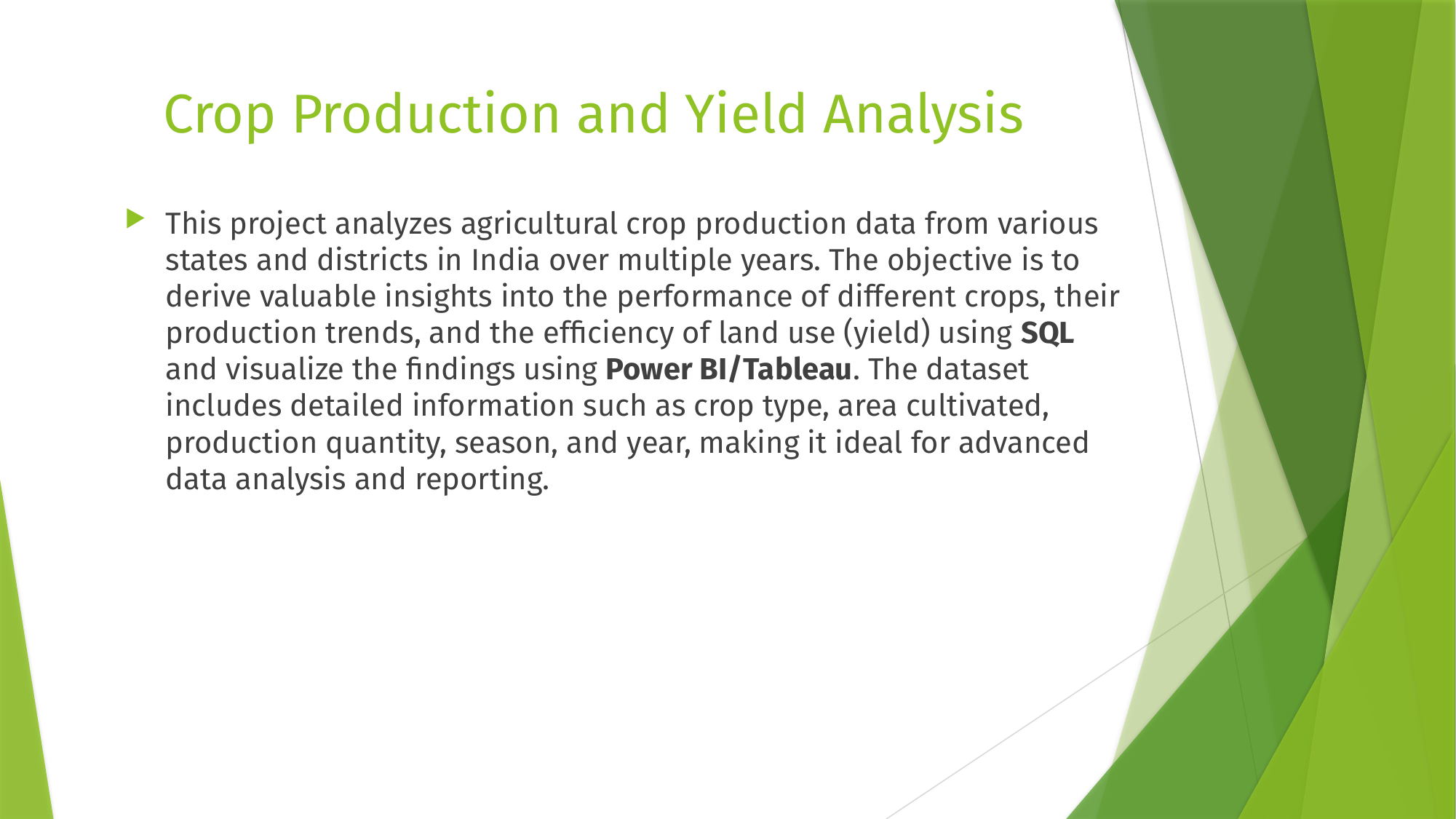

# Crop Production and Yield Analysis
This project analyzes agricultural crop production data from various states and districts in India over multiple years. The objective is to derive valuable insights into the performance of different crops, their production trends, and the efficiency of land use (yield) using SQL and visualize the findings using Power BI/Tableau. The dataset includes detailed information such as crop type, area cultivated, production quantity, season, and year, making it ideal for advanced data analysis and reporting.